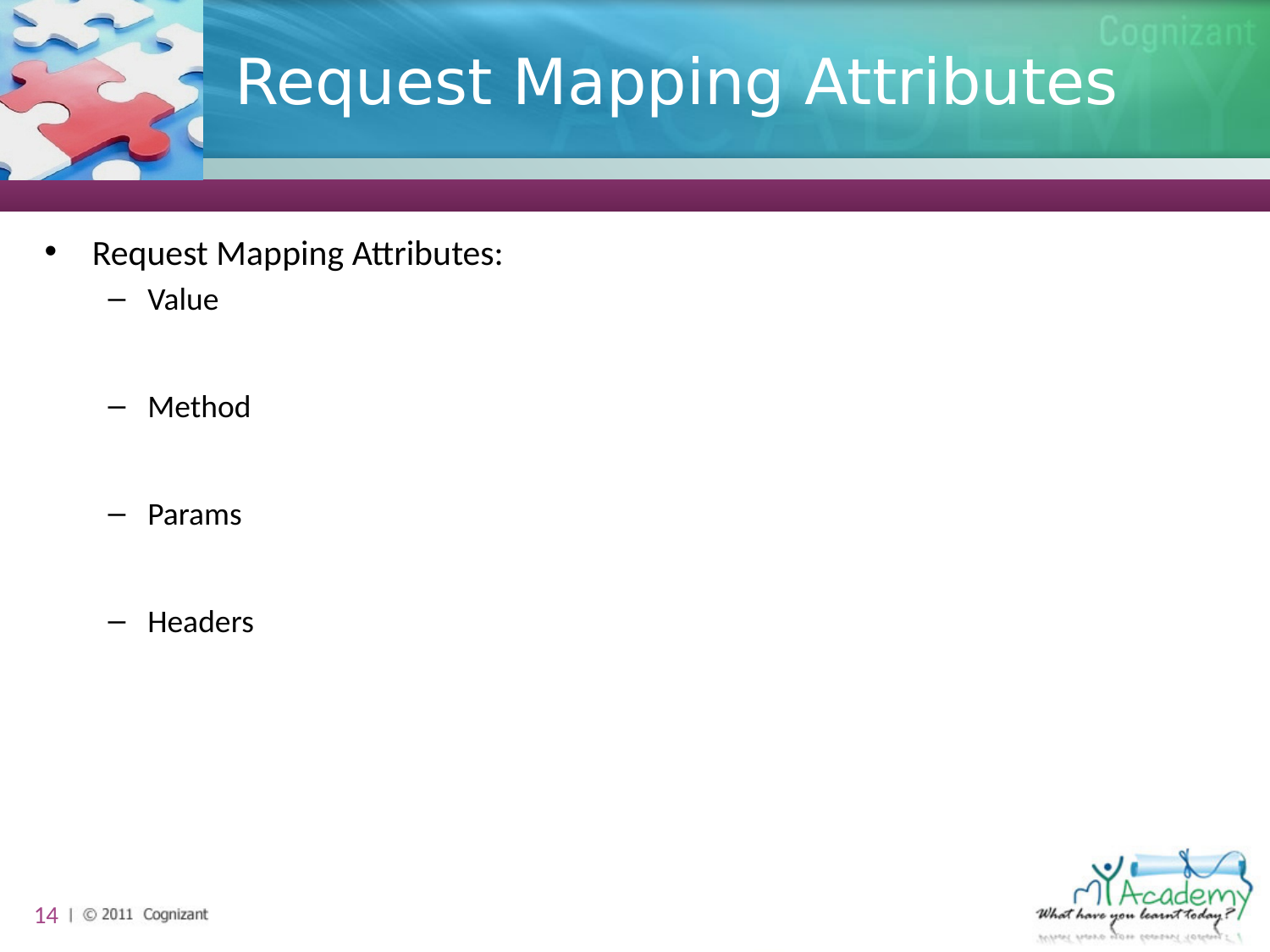

# Request Mapping Attributes
Request Mapping Attributes:
Value

Method

Params

Headers

14